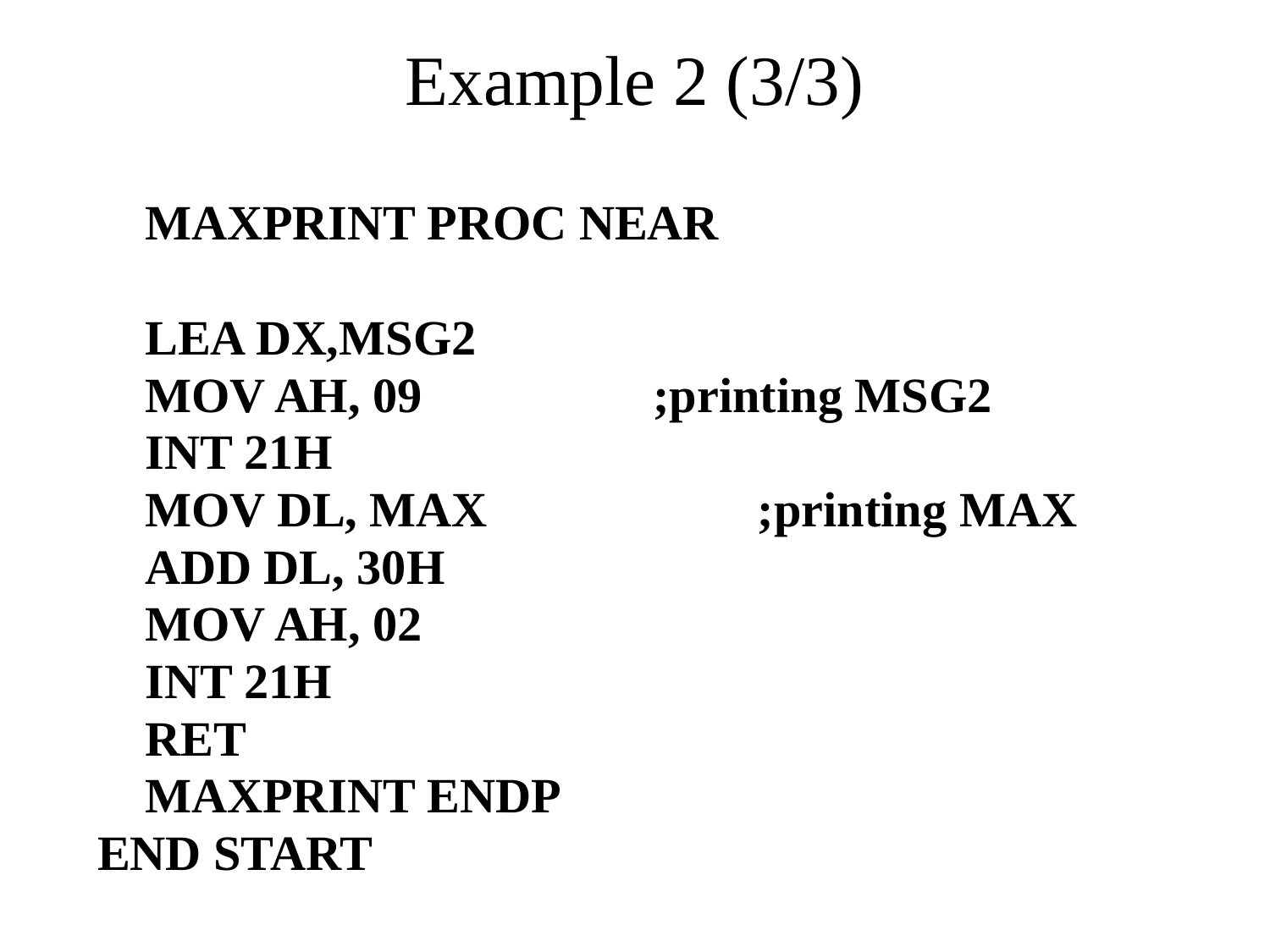

# Example 2 (3/3)
	MAXPRINT PROC NEAR

	LEA DX,MSG2
	MOV AH, 09		;printing MSG2
	INT 21H
	MOV DL, MAX                      ;printing MAX
	ADD DL, 30H
	MOV AH, 02
	INT 21H
	RET
	MAXPRINT ENDP
END START